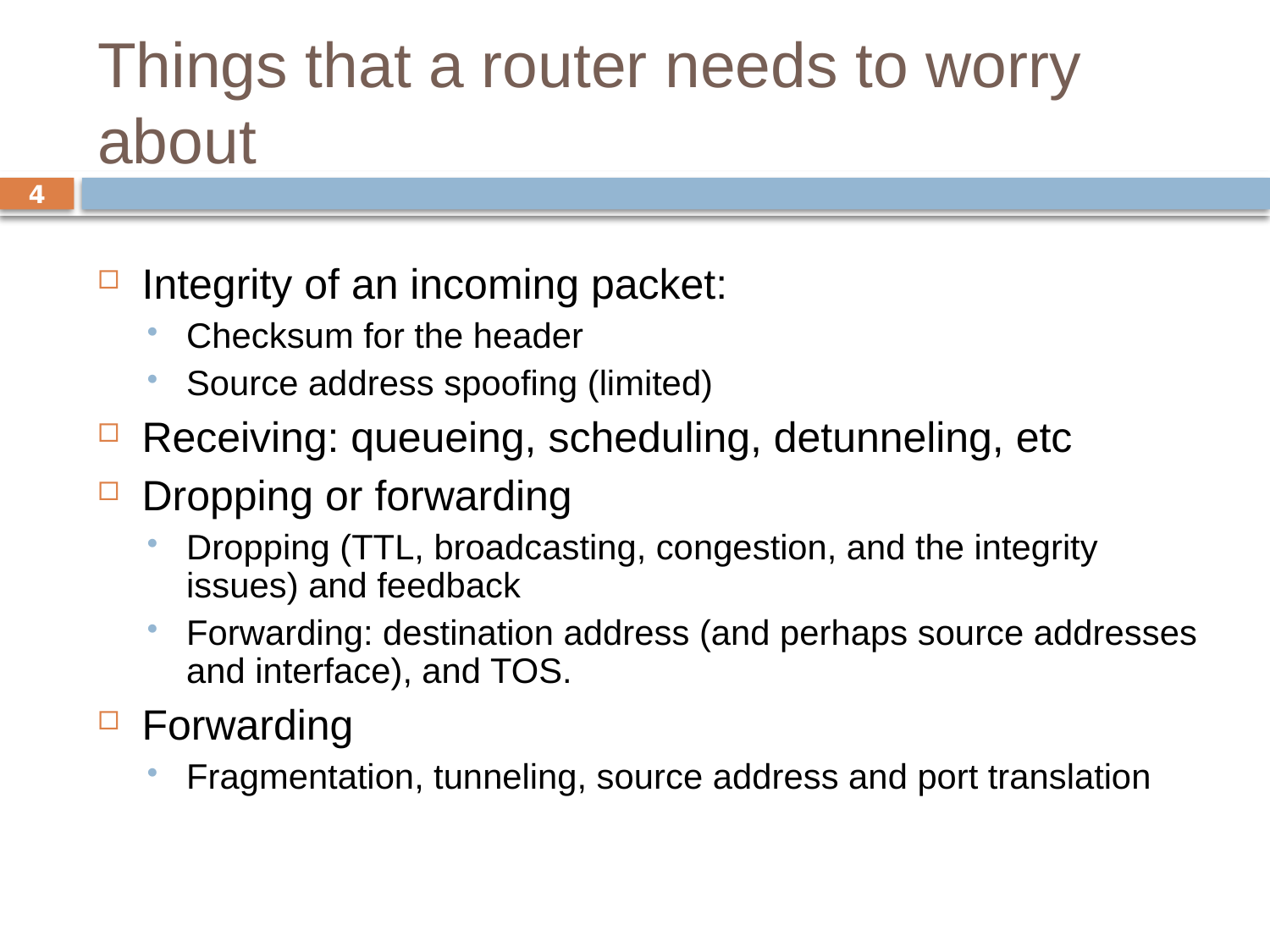

# Things that a router needs to worry about
4
Integrity of an incoming packet:
Checksum for the header
Source address spoofing (limited)
Receiving: queueing, scheduling, detunneling, etc
Dropping or forwarding
Dropping (TTL, broadcasting, congestion, and the integrity issues) and feedback
Forwarding: destination address (and perhaps source addresses and interface), and TOS.
Forwarding
Fragmentation, tunneling, source address and port translation